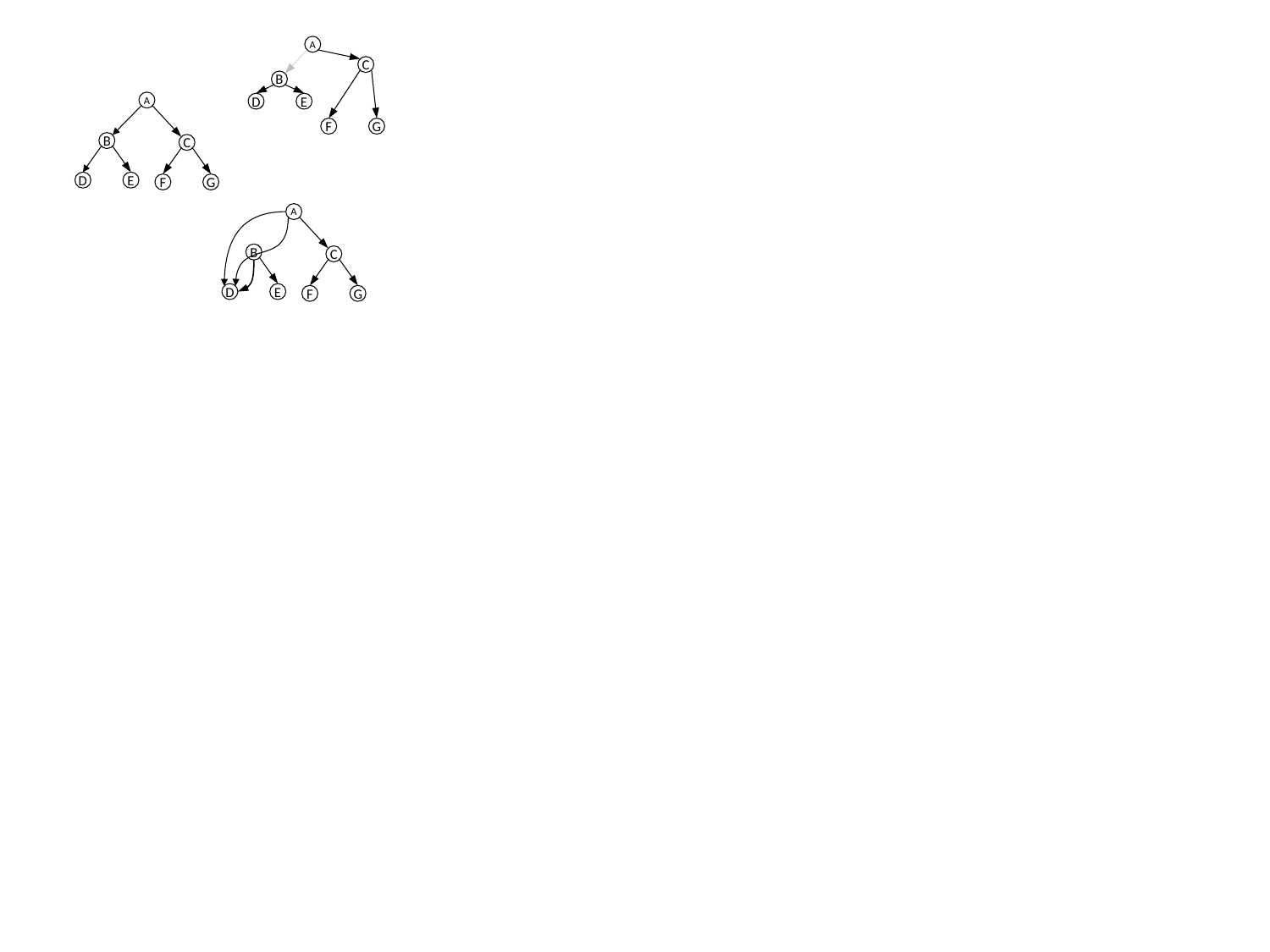

A
C
B
A
D
E
F
G
B
C
D
E
F
G
A
B
C
D
E
F
G